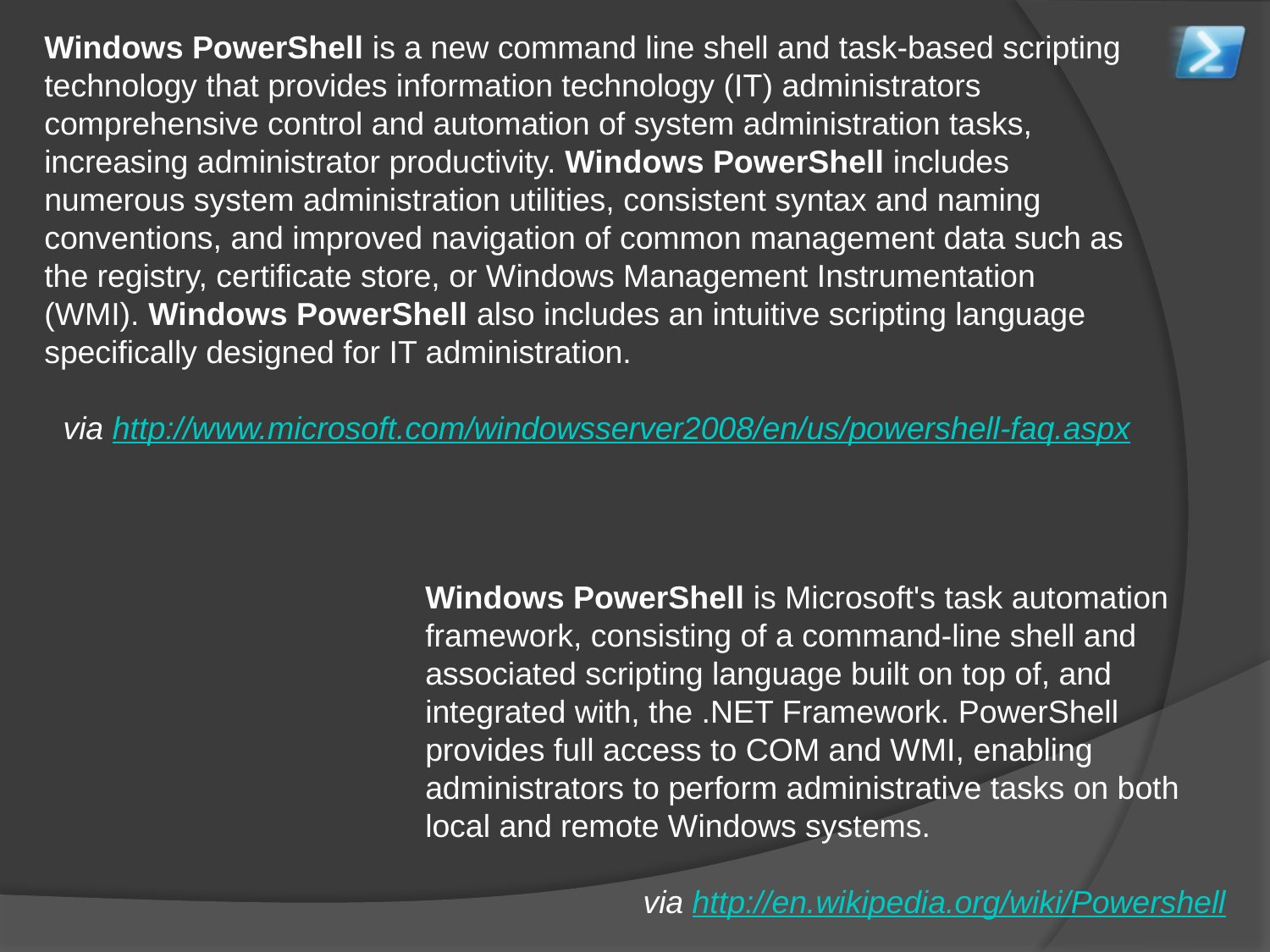

Windows PowerShell is a new command line shell and task-based scripting technology that provides information technology (IT) administrators comprehensive control and automation of system administration tasks, increasing administrator productivity. Windows PowerShell includes numerous system administration utilities, consistent syntax and naming conventions, and improved navigation of common management data such as the registry, certificate store, or Windows Management Instrumentation (WMI). Windows PowerShell also includes an intuitive scripting language specifically designed for IT administration.

via http://www.microsoft.com/windowsserver2008/en/us/powershell-faq.aspx
Windows PowerShell is Microsoft's task automation framework, consisting of a command-line shell and associated scripting language built on top of, and integrated with, the .NET Framework. PowerShell provides full access to COM and WMI, enabling administrators to perform administrative tasks on both local and remote Windows systems.

via http://en.wikipedia.org/wiki/Powershell